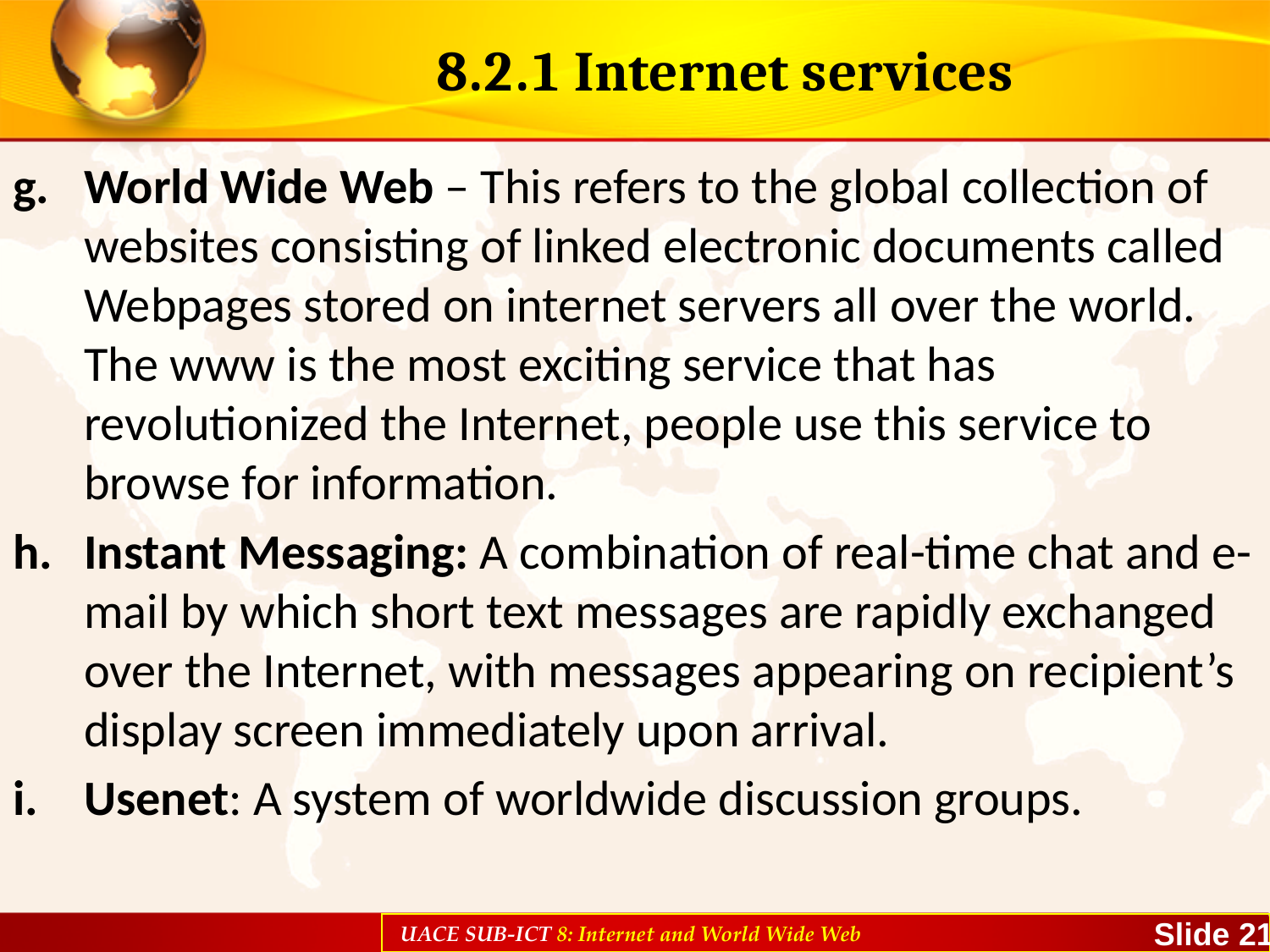

# 8.2.1 Internet services
World Wide Web – This refers to the global collection of websites consisting of linked electronic documents called Webpages stored on internet servers all over the world.
The www is the most exciting service that has revolutionized the Internet, people use this service to browse for information.
Instant Messaging: A combination of real-time chat and e-mail by which short text messages are rapidly exchanged over the Internet, with messages appearing on recipient’s display screen immediately upon arrival.
Usenet: A system of worldwide discussion groups.